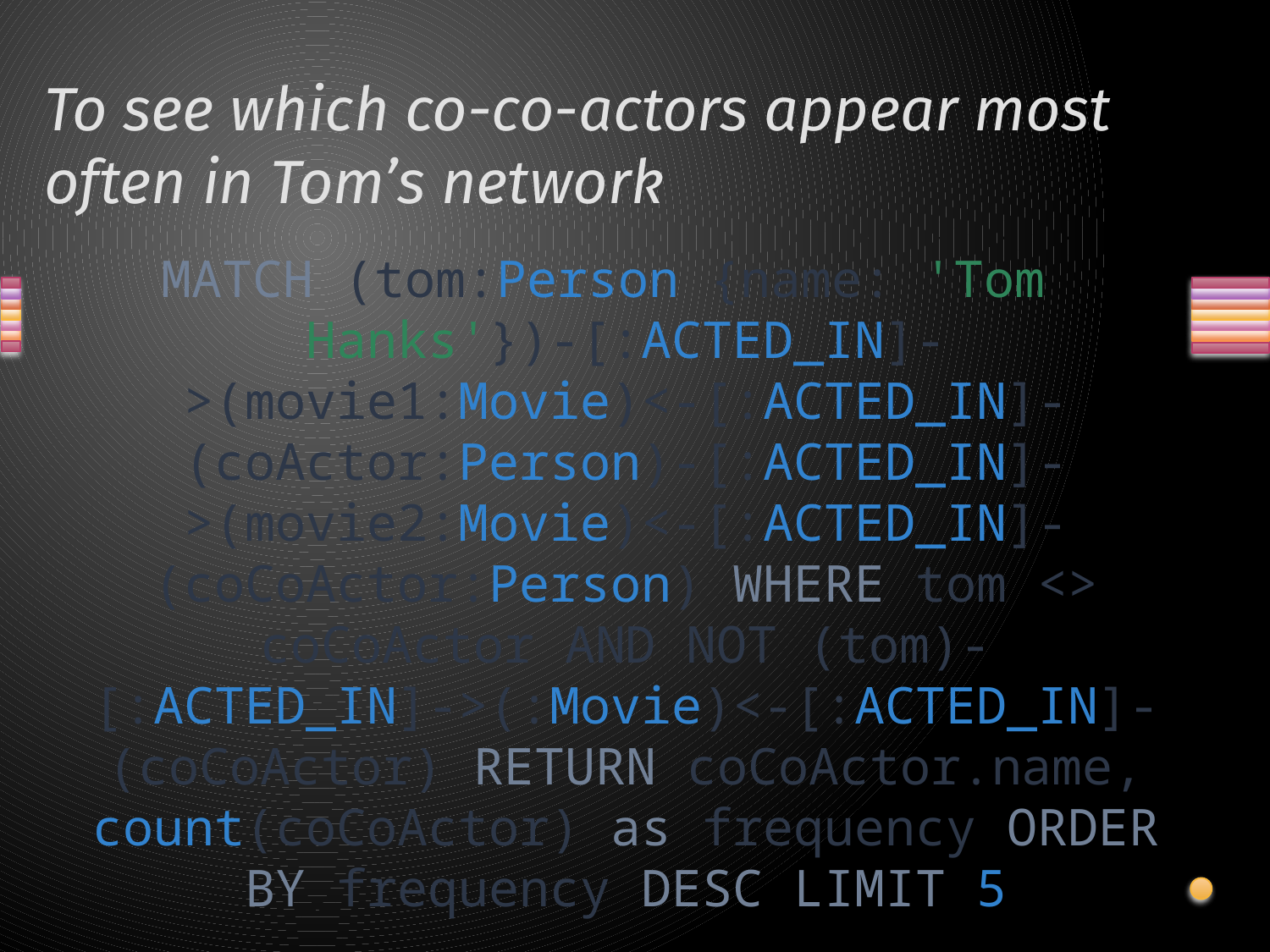

# To see which co-co-actors appear most often in Tom’s network
MATCH (tom:Person {name: 'Tom Hanks'})-[:ACTED_IN]->(movie1:Movie)<-[:ACTED_IN]-(coActor:Person)-[:ACTED_IN]->(movie2:Movie)<-[:ACTED_IN]-(coCoActor:Person) WHERE tom <> coCoActor AND NOT (tom)-[:ACTED_IN]->(:Movie)<-[:ACTED_IN]-(coCoActor) RETURN coCoActor.name, count(coCoActor) as frequency ORDER BY frequency DESC LIMIT 5